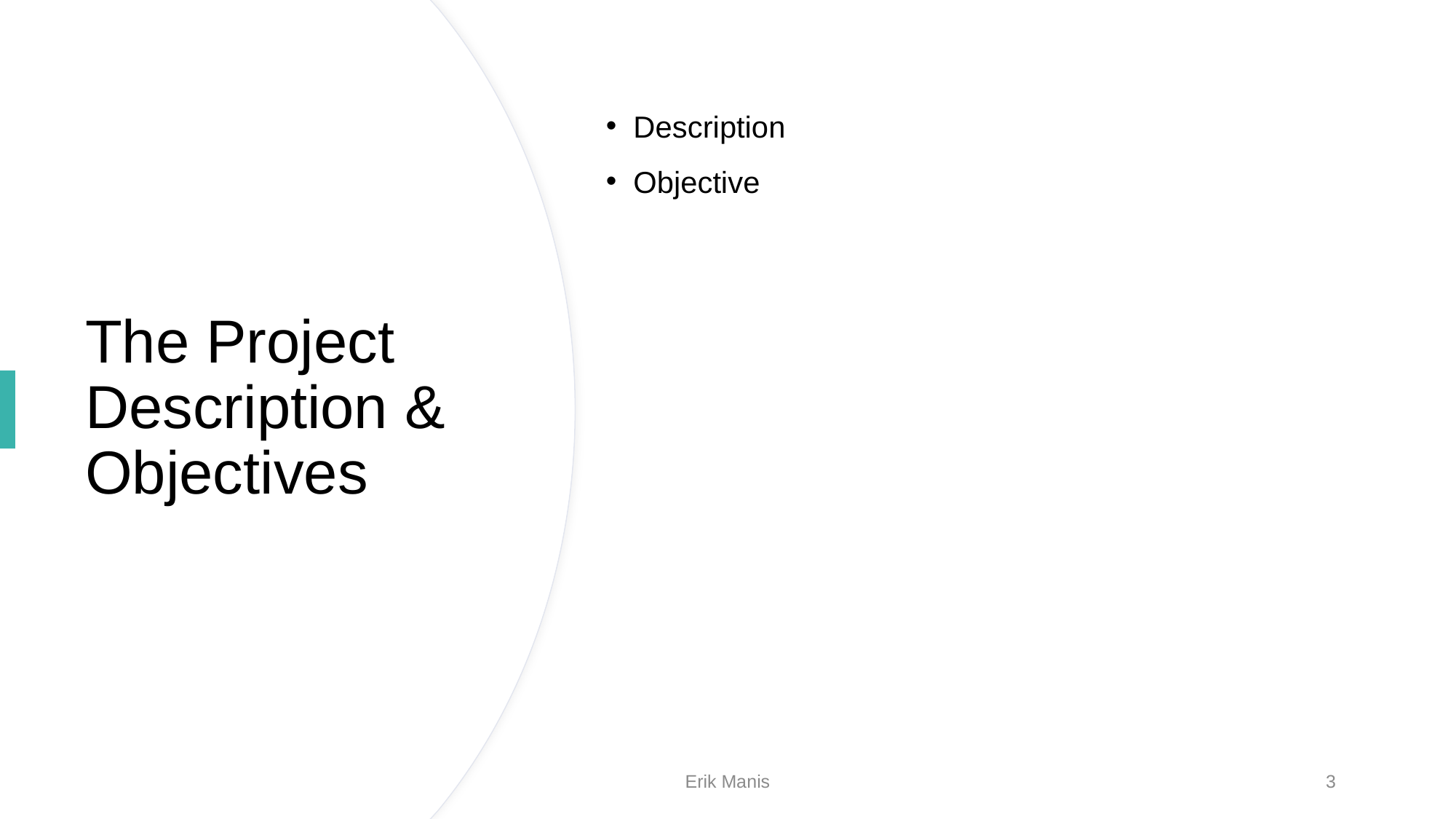

Description
Objective

# The Project Description & Objectives

Erik Manis
3